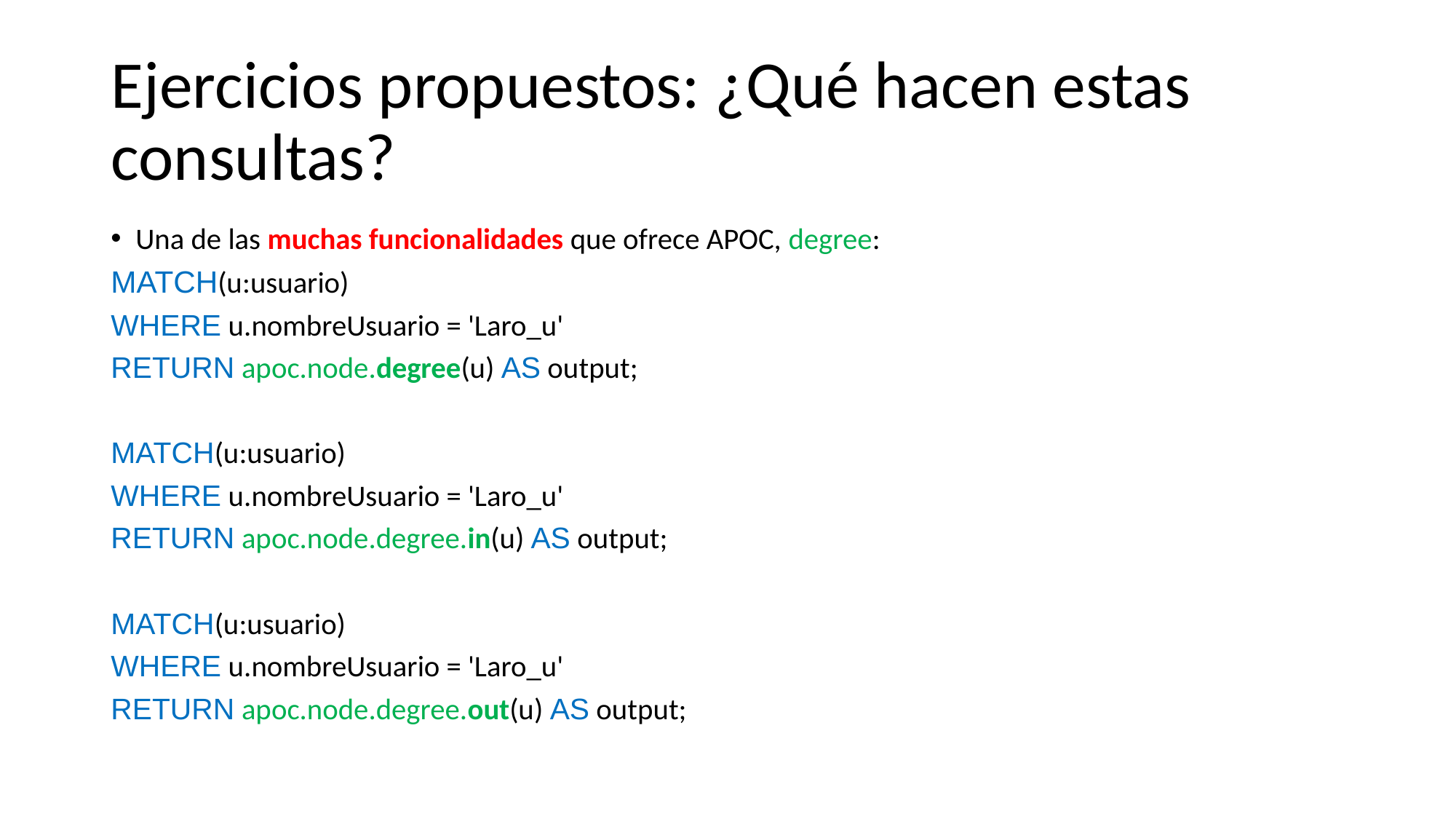

# Ejercicios propuestos: ¿Qué hacen estas consultas?
Una de las muchas funcionalidades que ofrece APOC, degree:
MATCH(u:usuario)
WHERE u.nombreUsuario = 'Laro_u'
RETURN apoc.node.degree(u) AS output;

MATCH(u:usuario)
WHERE u.nombreUsuario = 'Laro_u'
RETURN apoc.node.degree.in(u) AS output;

MATCH(u:usuario)
WHERE u.nombreUsuario = 'Laro_u'
RETURN apoc.node.degree.out(u) AS output;